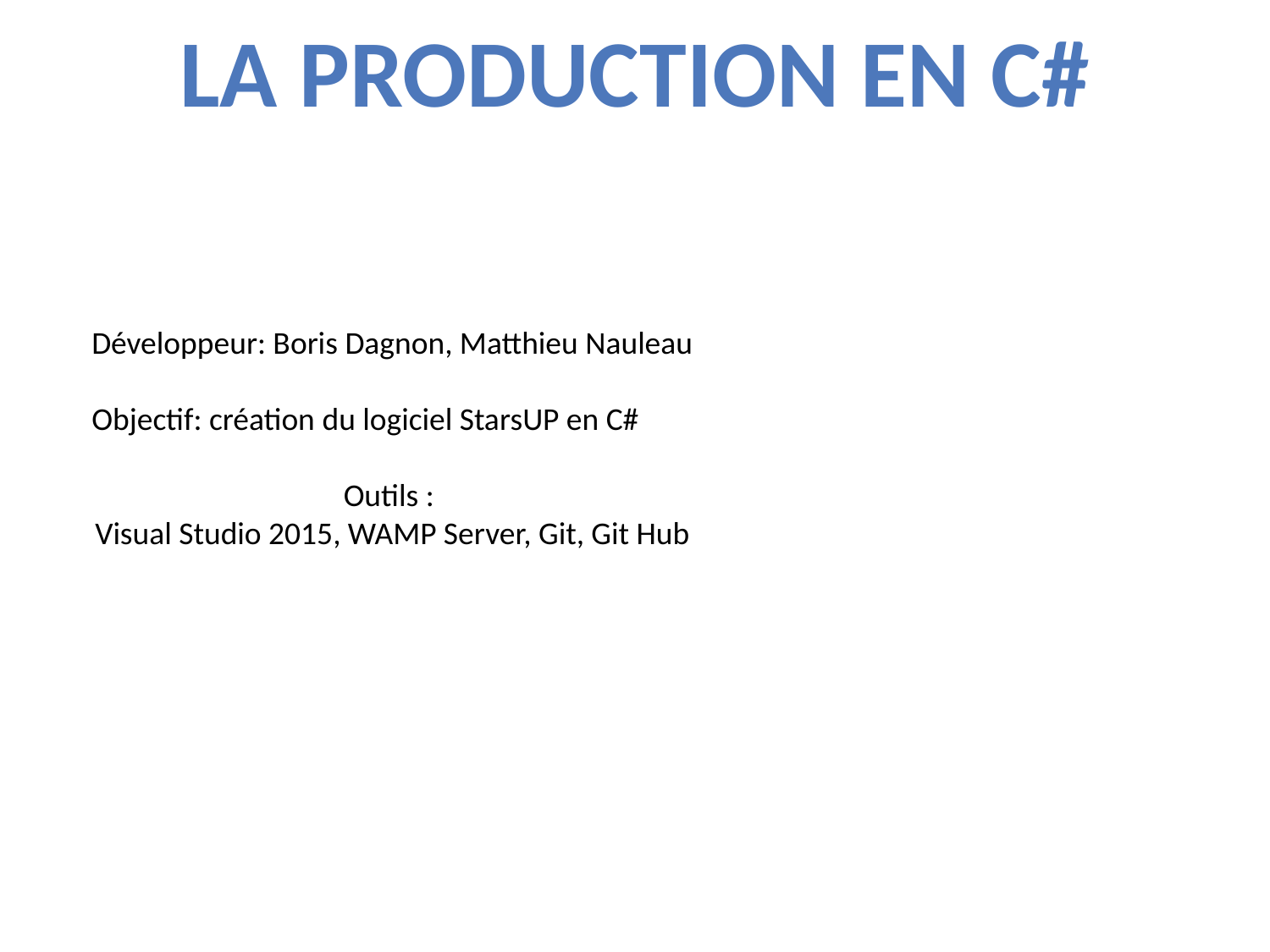

La Production en C#
Développeur: Boris Dagnon, Matthieu Nauleau

Objectif: création du logiciel StarsUP en C#

Outils :
Visual Studio 2015, WAMP Server, Git, Git Hub